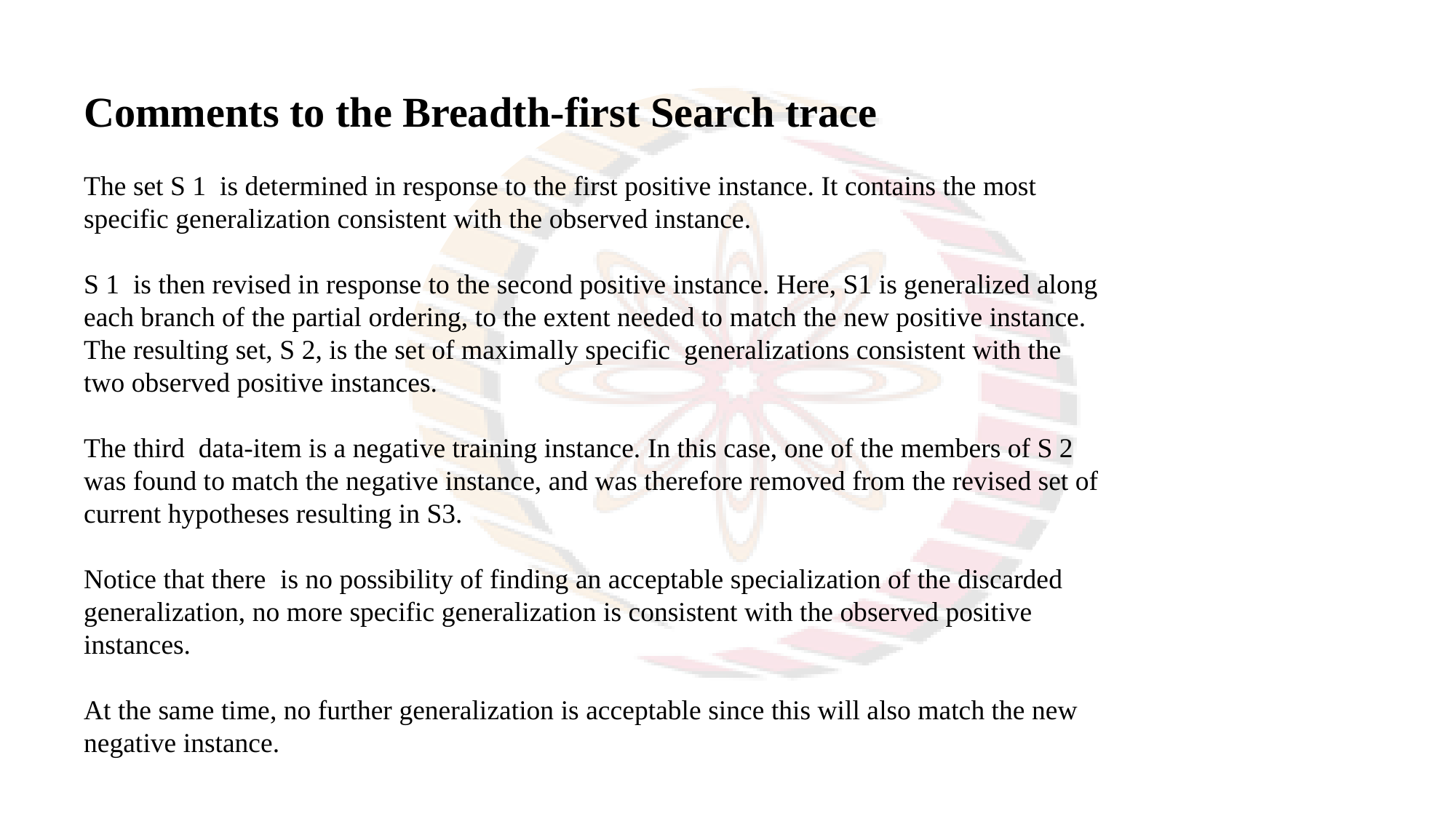

Comments to the Breadth-first Search trace

The set S 1  is determined in response to the first positive instance. It contains the most specific generalization consistent with the observed instance.

S 1  is then revised in response to the second positive instance. Here, S1 is generalized along each branch of the partial ordering, to the extent needed to match the new positive instance. The resulting set, S 2, is the set of maximally specific  generalizations consistent with the two observed positive instances.

The third  data-item is a negative training instance. In this case, one of the members of S 2 was found to match the negative instance, and was therefore removed from the revised set of current hypotheses resulting in S3.

Notice that there  is no possibility of finding an acceptable specialization of the discarded generalization, no more specific generalization is consistent with the observed positive instances.

At the same time, no further generalization is acceptable since this will also match the new negative instance.